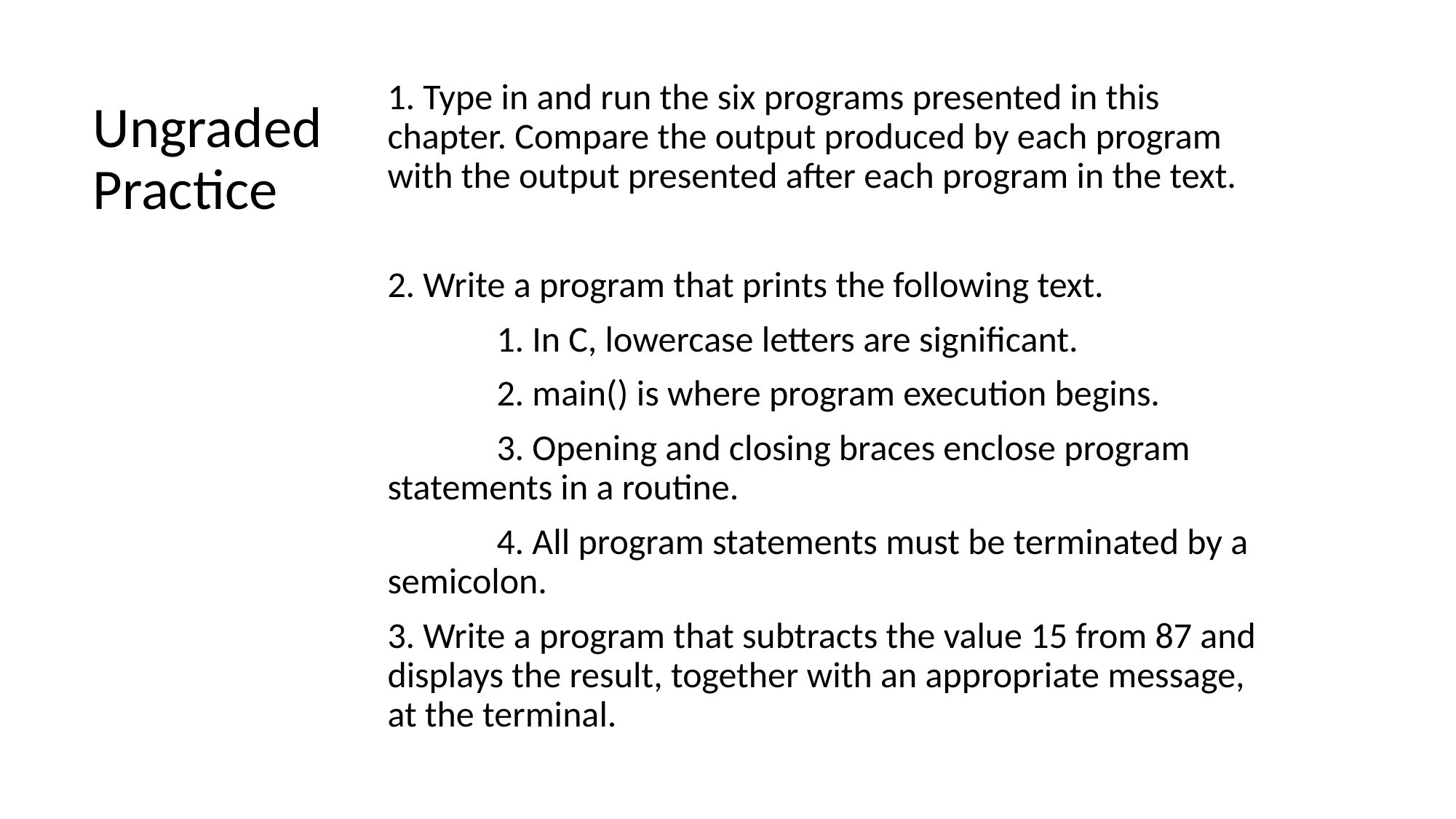

# Ungraded Practice
1. Type in and run the six programs presented in this chapter. Compare the output produced by each program with the output presented after each program in the text.

2. Write a program that prints the following text.
	1. In C, lowercase letters are significant.
	2. main() is where program execution begins.
	3. Opening and closing braces enclose program statements in a routine.
	4. All program statements must be terminated by a semicolon.
3. Write a program that subtracts the value 15 from 87 and displays the result, together with an appropriate message, at the terminal.